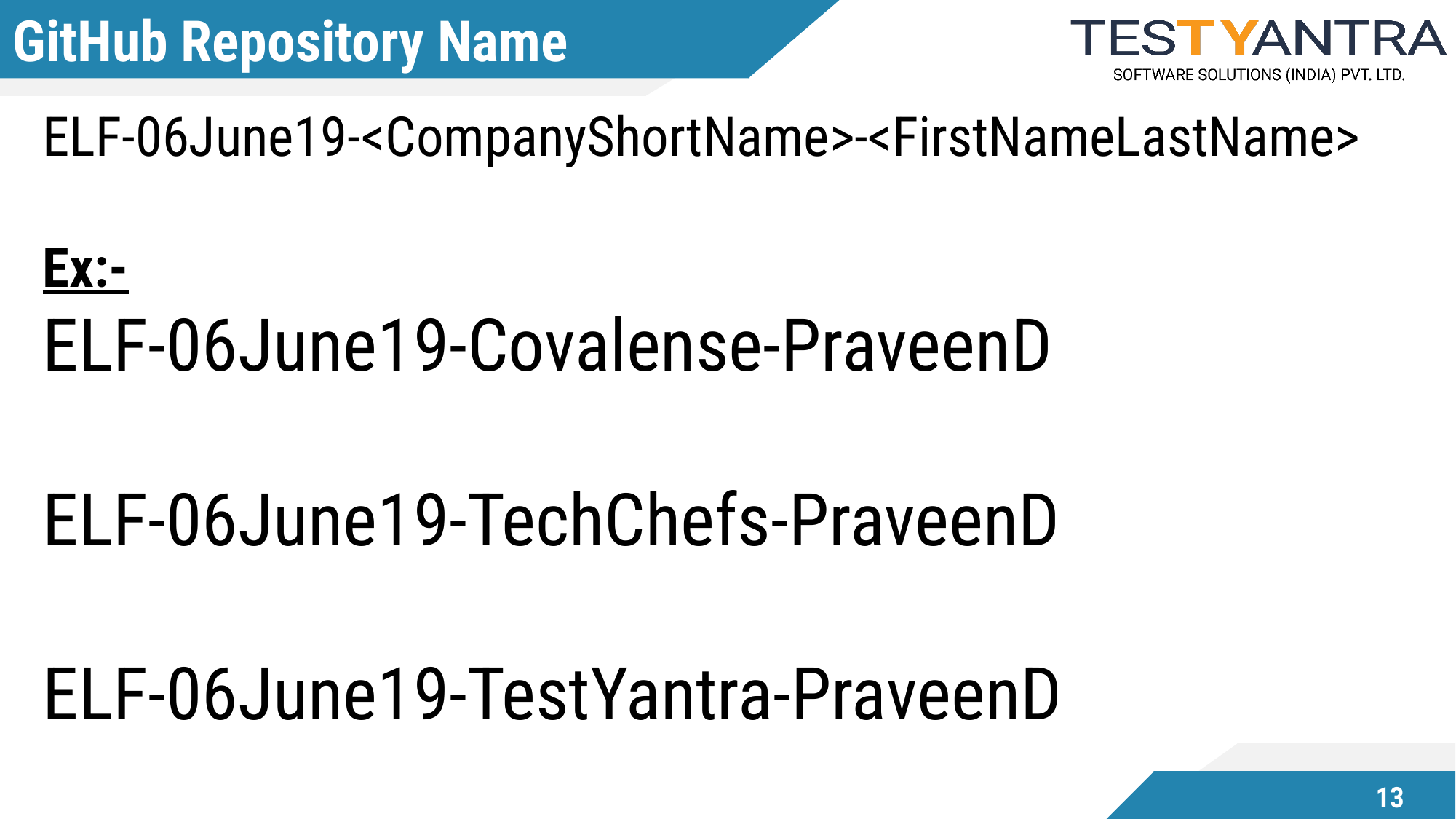

# GitHub Repository Name
ELF-06June19-<CompanyShortName>-<FirstNameLastName>

Ex:-
ELF-06June19-Covalense-PraveenD

ELF-06June19-TechChefs-PraveenD

ELF-06June19-TestYantra-PraveenD

13